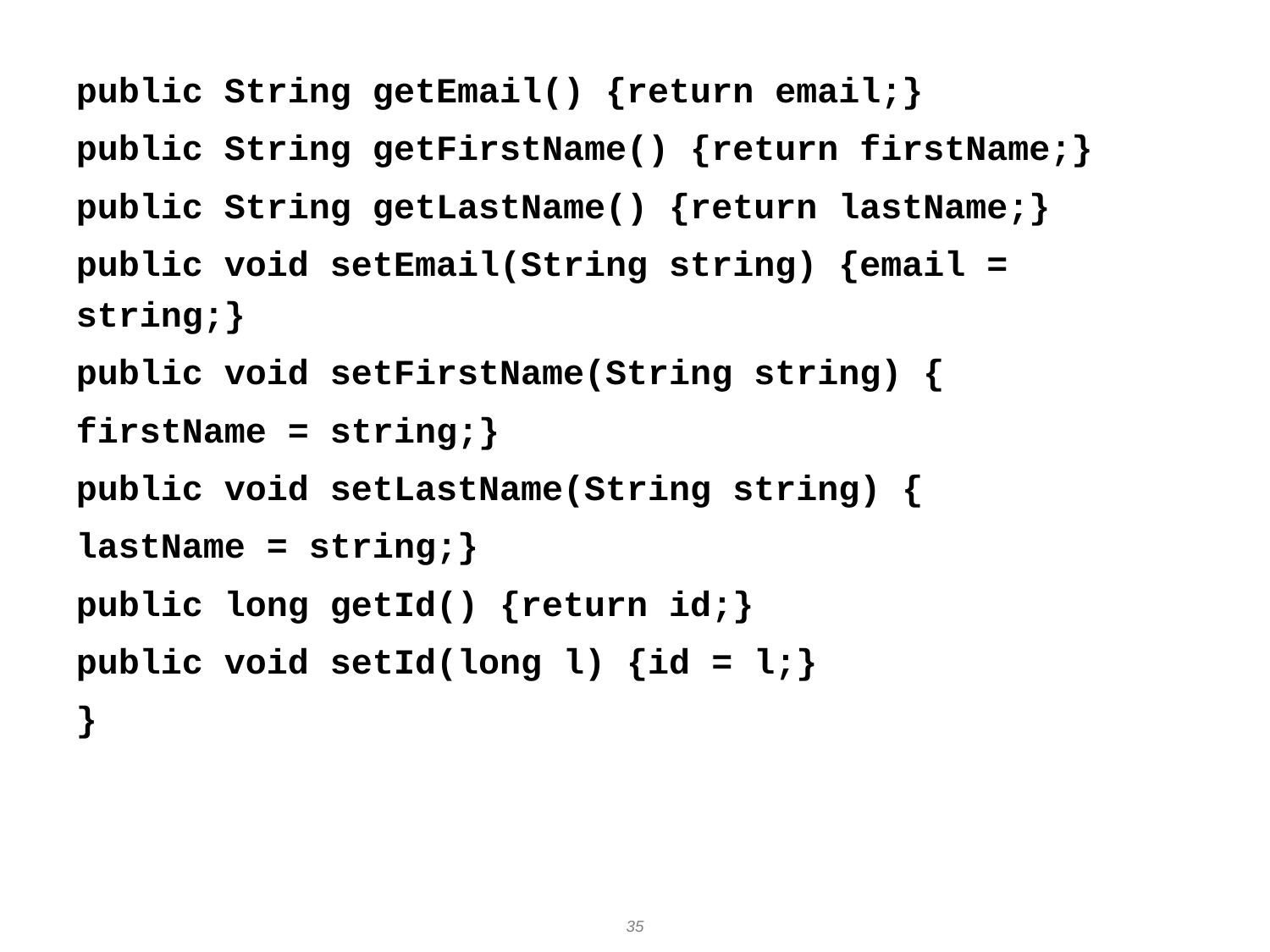

public String getEmail() {return email;}
public String getFirstName() {return firstName;}
public String getLastName() {return lastName;}
public void setEmail(String string) {email = string;}
public void setFirstName(String string) {
firstName = string;}
public void setLastName(String string) {
lastName = string;}
public long getId() {return id;}
public void setId(long l) {id = l;}
}
35